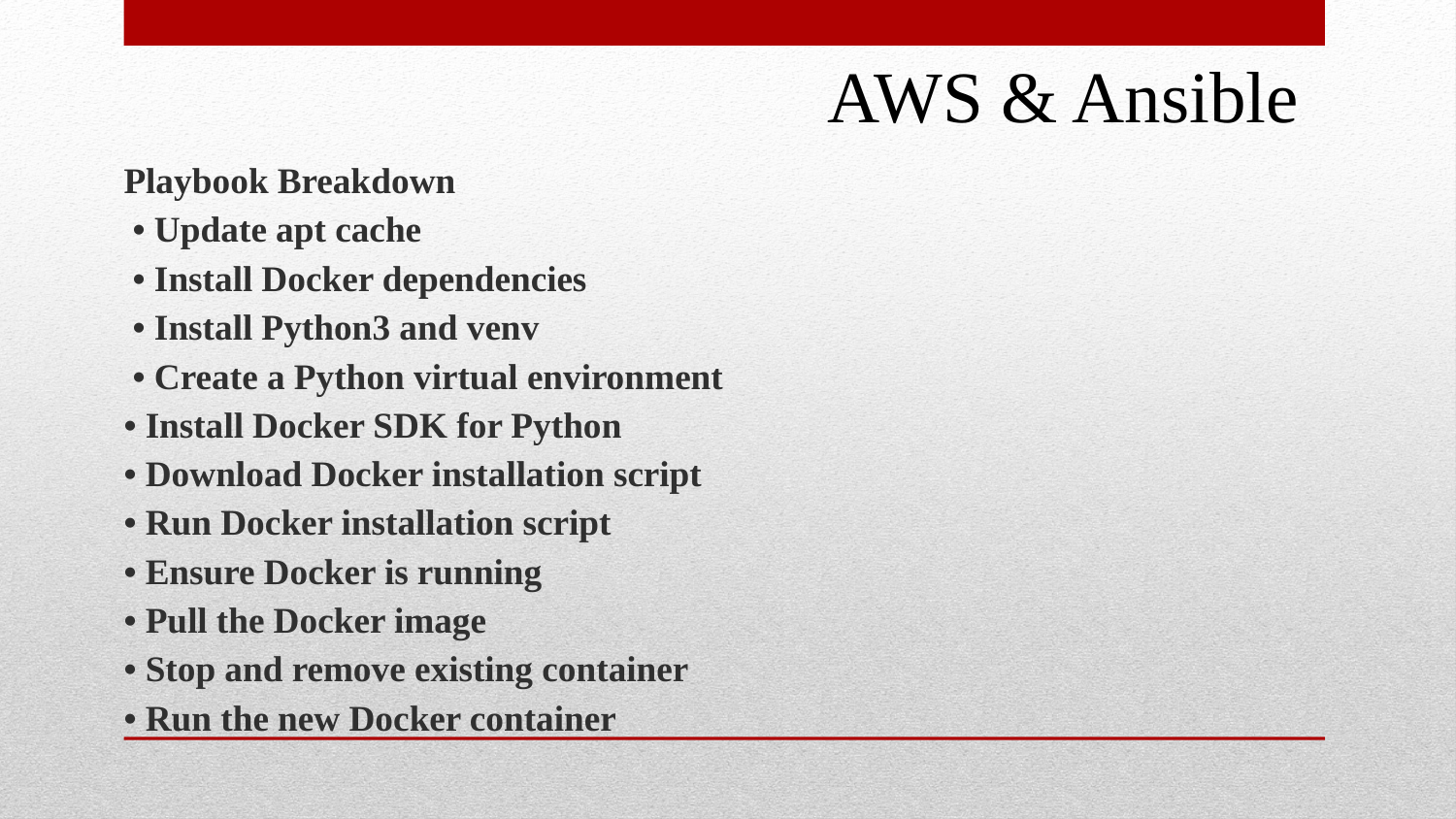

AWS & Ansible
Playbook Breakdown
 • Update apt cache
 • Install Docker dependencies
 • Install Python3 and venv
 • Create a Python virtual environment
• Install Docker SDK for Python
• Download Docker installation script
• Run Docker installation script
• Ensure Docker is running
• Pull the Docker image
• Stop and remove existing container
• Run the new Docker container